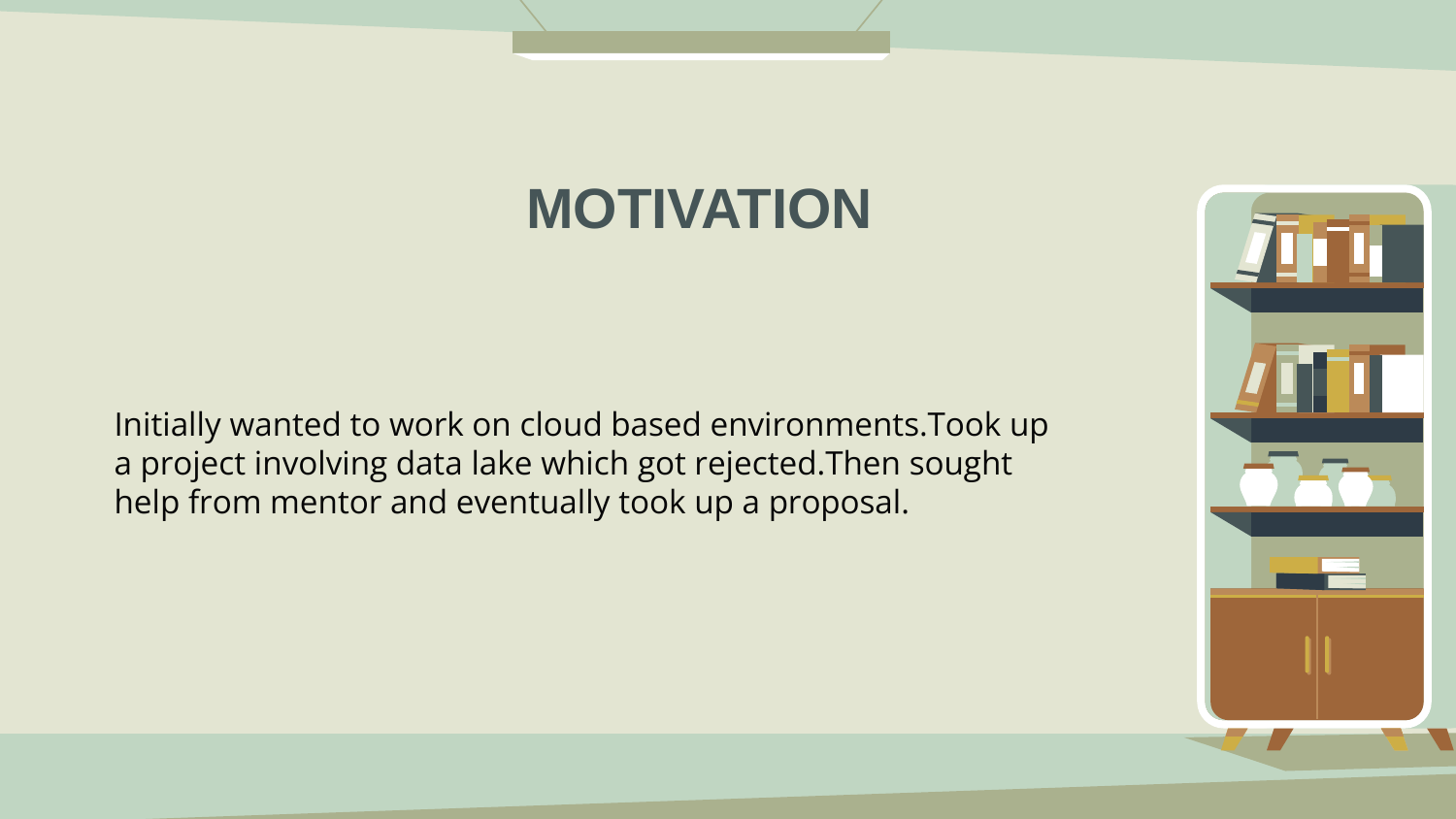

# MOTIVATION
Initially wanted to work on cloud based environments.Took up
a project involving data lake which got rejected.Then sought
help from mentor and eventually took up a proposal.